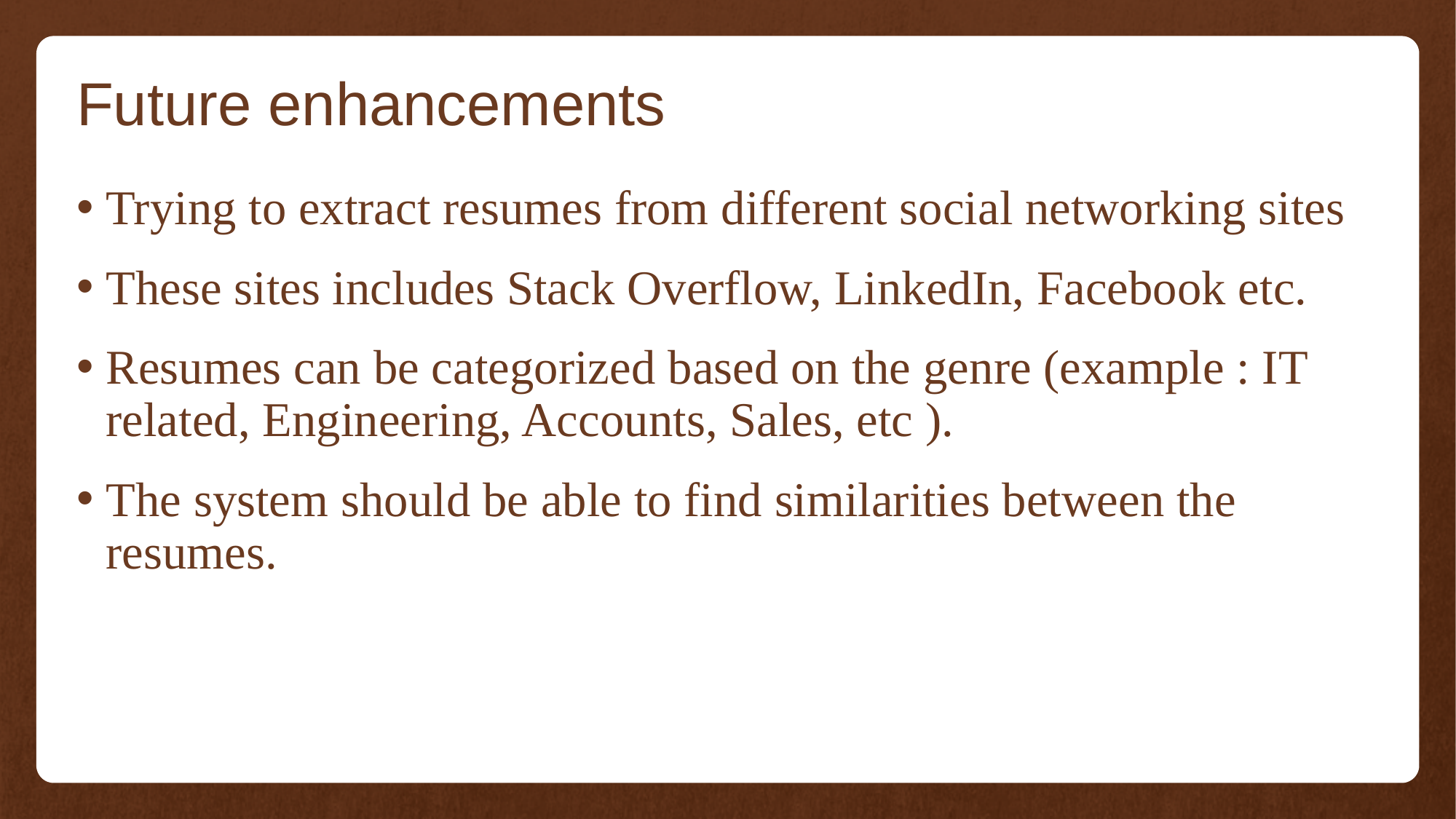

# Future enhancements
Trying to extract resumes from different social networking sites
These sites includes Stack Overflow, LinkedIn, Facebook etc.
Resumes can be categorized based on the genre (example : IT related, Engineering, Accounts, Sales, etc ).
The system should be able to find similarities between the resumes.